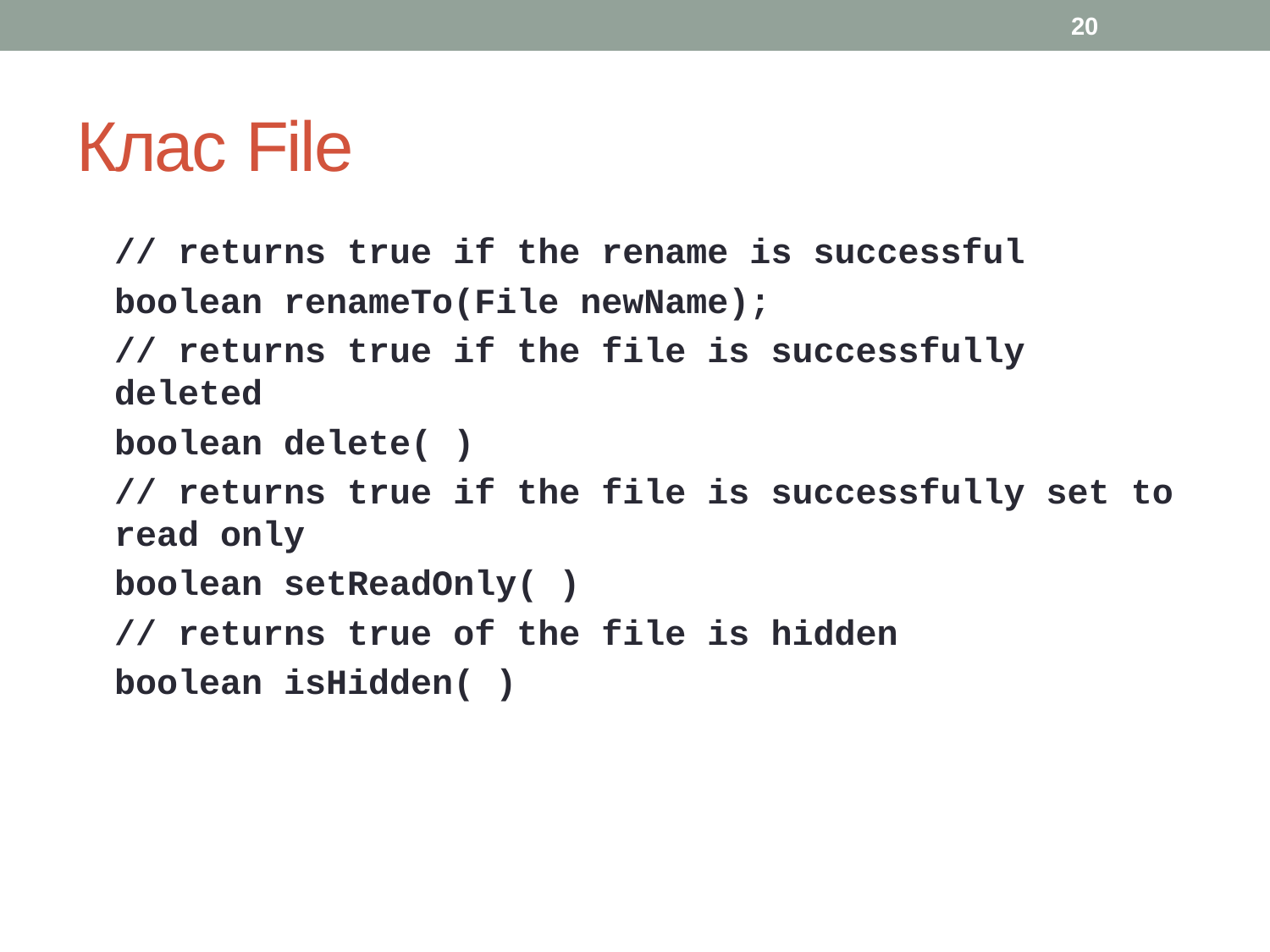

20
# Клас File
// returns true if the rename is successful
boolean renameTo(File newName);
// returns true if the file is successfully deleted
boolean delete( )
// returns true if the file is successfully set to read only
boolean setReadOnly( )
// returns true of the file is hidden
boolean isHidden( )